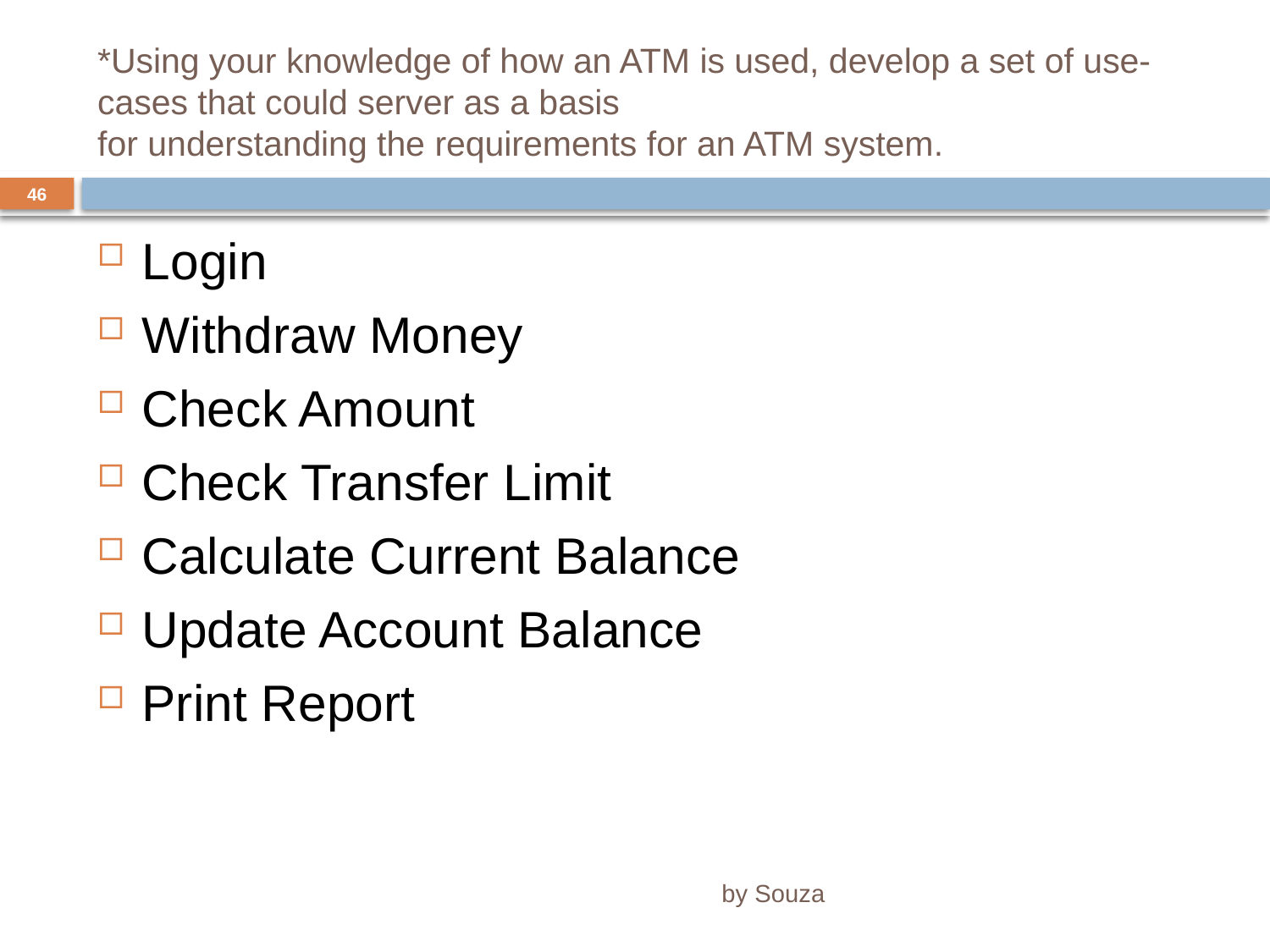

# *Using your knowledge of how an ATM is used, develop a set of use-cases that could server as a basis for understanding the requirements for an ATM system.
46
Login
Withdraw Money
Check Amount
Check Transfer Limit
Calculate Current Balance
Update Account Balance
Print Report
by Souza